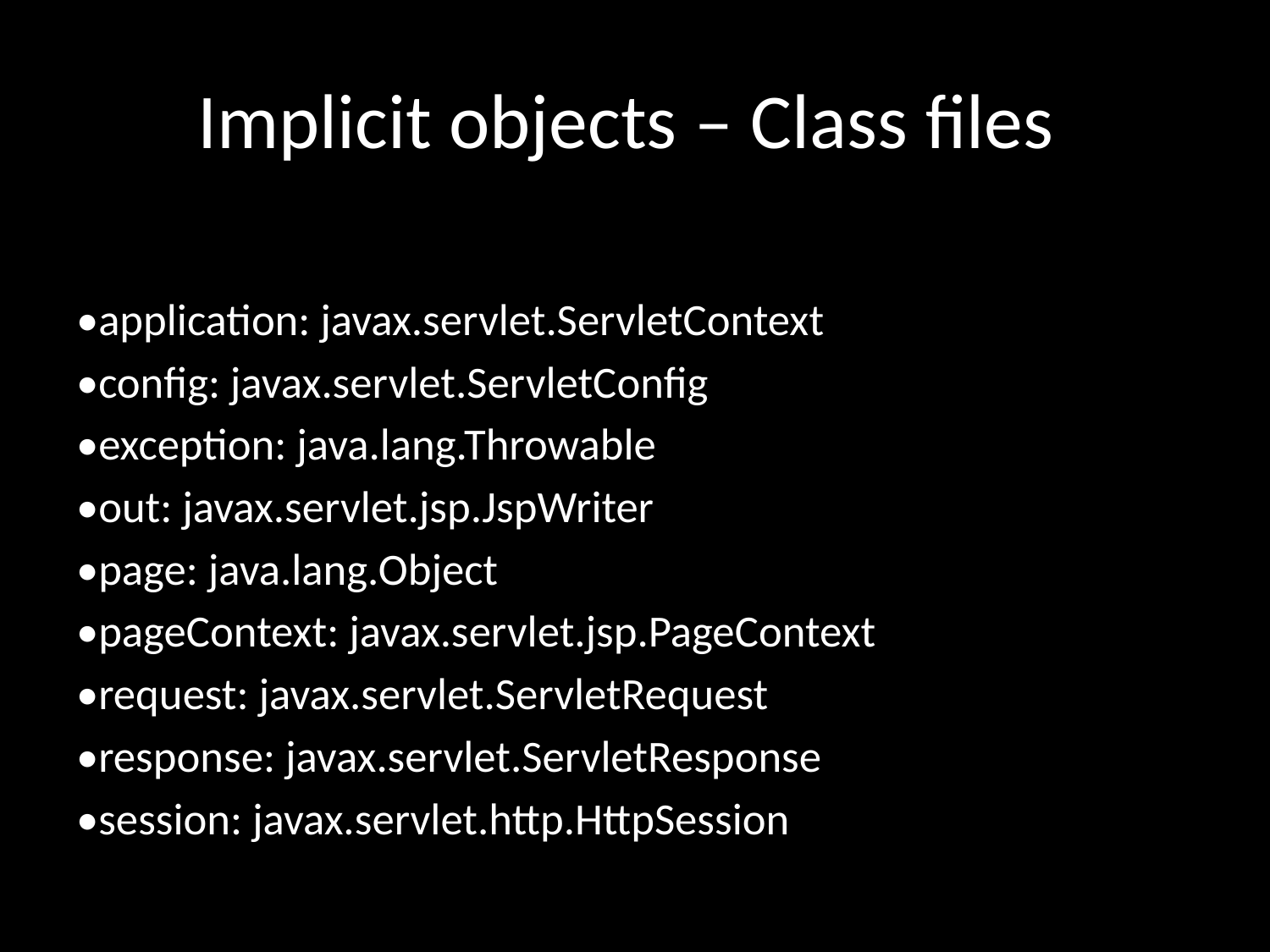

# Implicit objects – Class files

•application: javax.servlet.ServletContext
•config: javax.servlet.ServletConfig
•exception: java.lang.Throwable
•out: javax.servlet.jsp.JspWriter
•page: java.lang.Object
•pageContext: javax.servlet.jsp.PageContext
•request: javax.servlet.ServletRequest
•response: javax.servlet.ServletResponse
•session: javax.servlet.http.HttpSession